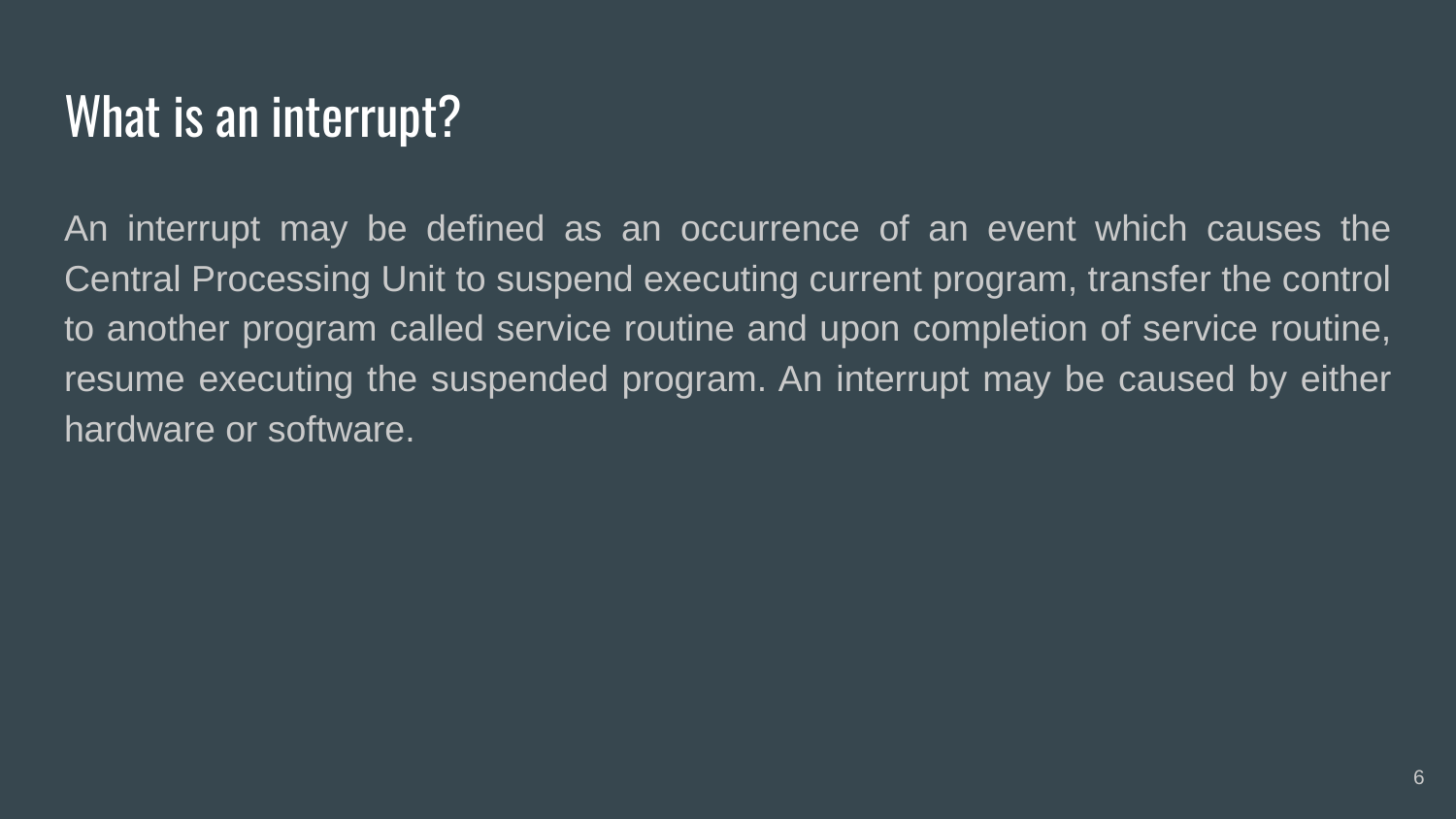

# What is an interrupt?
An interrupt may be defined as an occurrence of an event which causes the Central Processing Unit to suspend executing current program, transfer the control to another program called service routine and upon completion of service routine, resume executing the suspended program. An interrupt may be caused by either hardware or software.
6